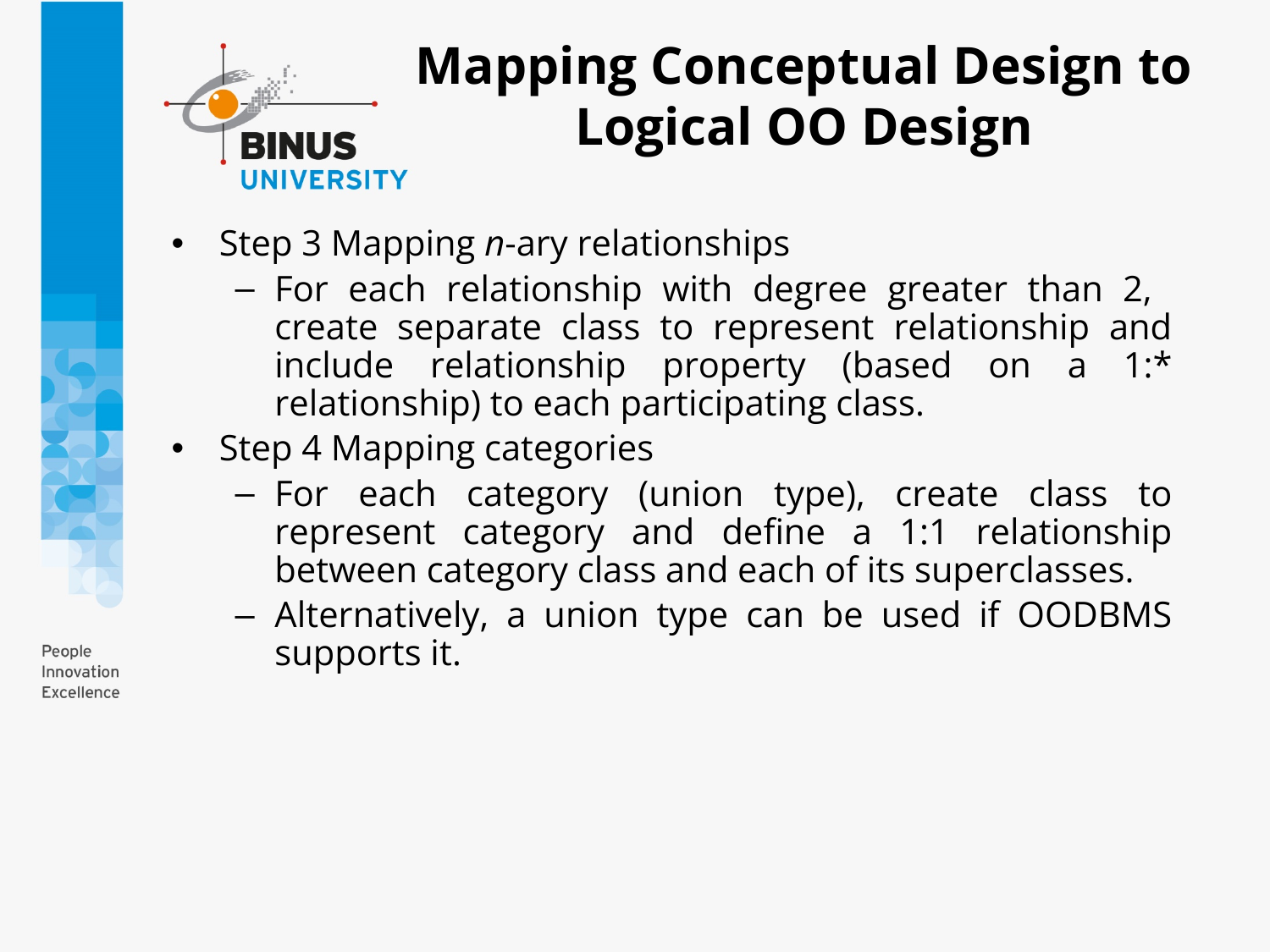

Mapping Conceptual Design to Logical OO Design
Step 3 Mapping n-ary relationships
For each relationship with degree greater than 2,  create separate class to represent relationship and include relationship property (based on a 1:* relationship) to each participating class.
Step 4 Mapping categories
For each category (union type), create class to represent category and define a 1:1 relationship between category class and each of its superclasses.
Alternatively, a union type can be used if OODBMS supports it.